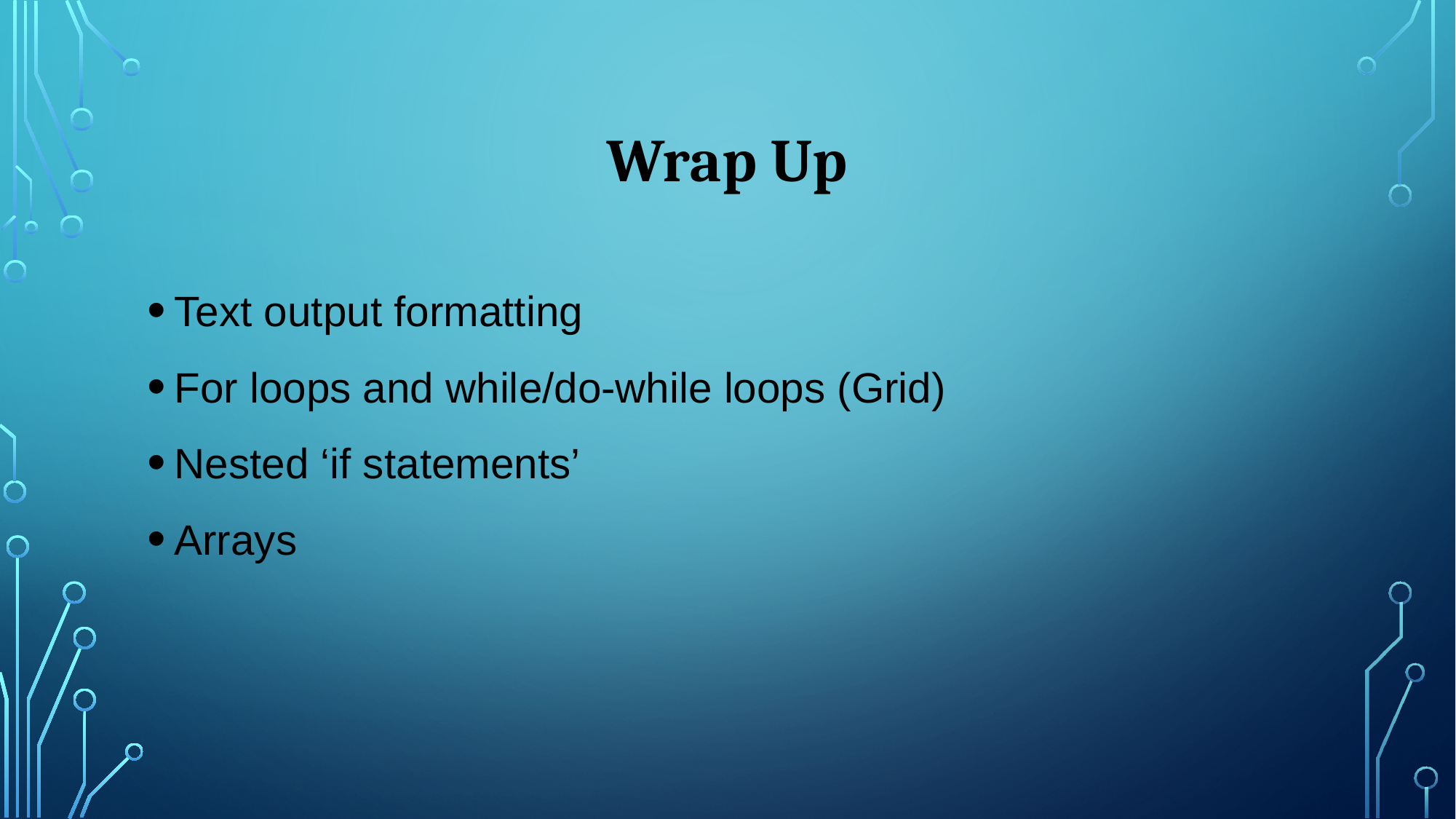

# Wrap Up
Text output formatting
For loops and while/do-while loops (Grid)
Nested ‘if statements’
Arrays